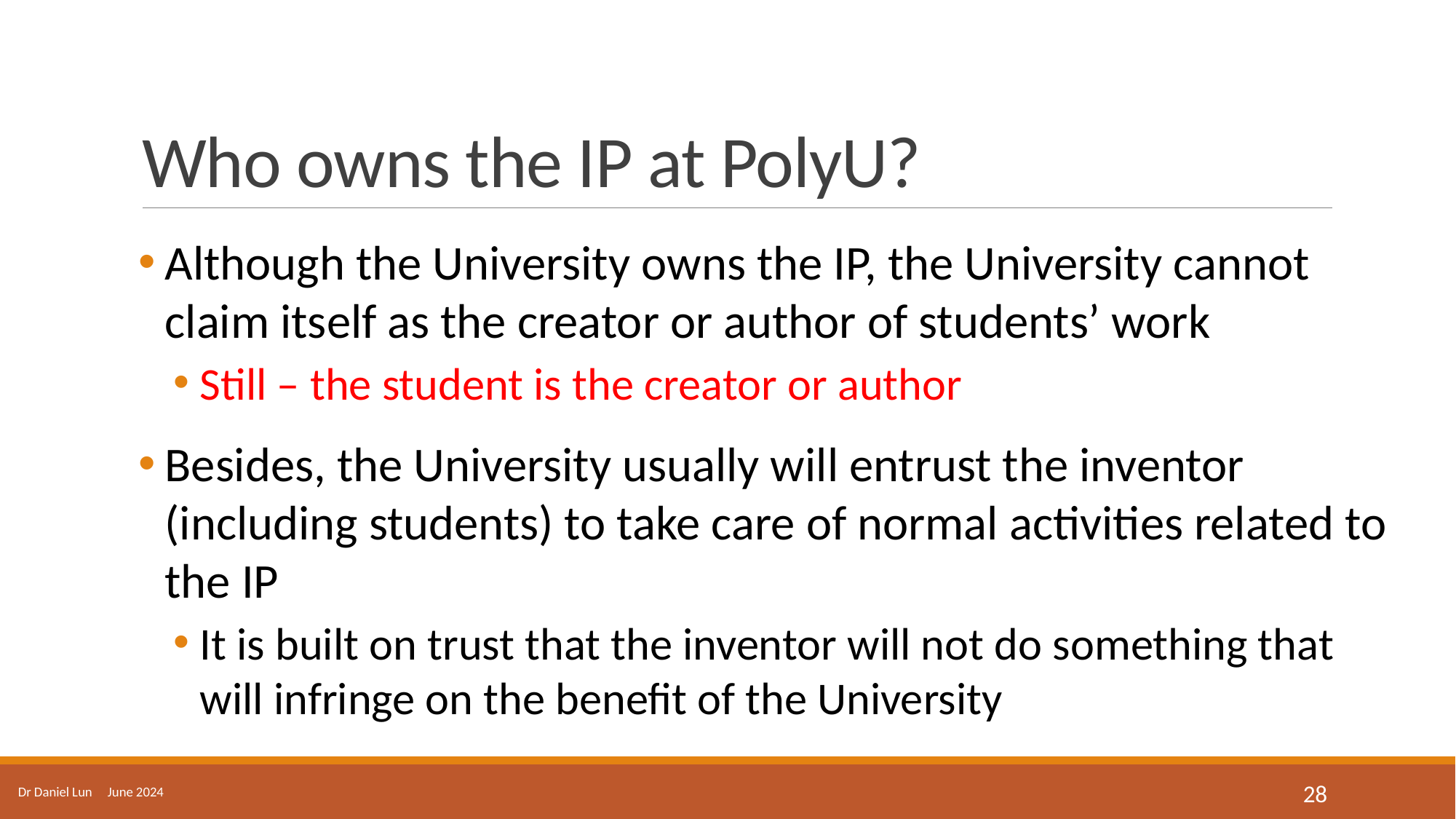

# Who owns the IP at PolyU?
Although the University owns the IP, the University cannot claim itself as the creator or author of students’ work
Still – the student is the creator or author
Besides, the University usually will entrust the inventor (including students) to take care of normal activities related to the IP
It is built on trust that the inventor will not do something that will infringe on the benefit of the University

Dr Daniel Lun     June 2024
28